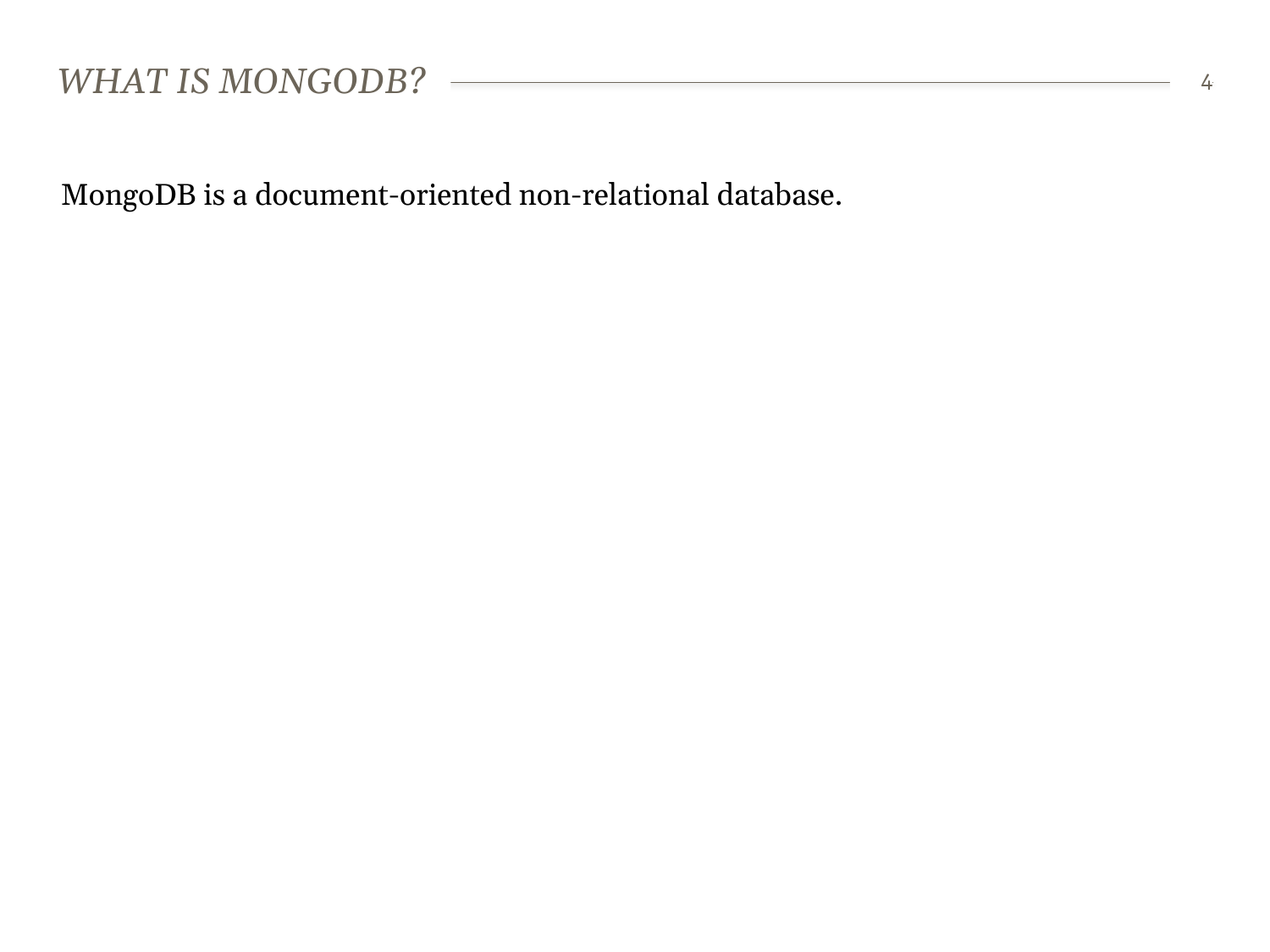

# What is mongodb?
4
MongoDB is a document-oriented non-relational database.